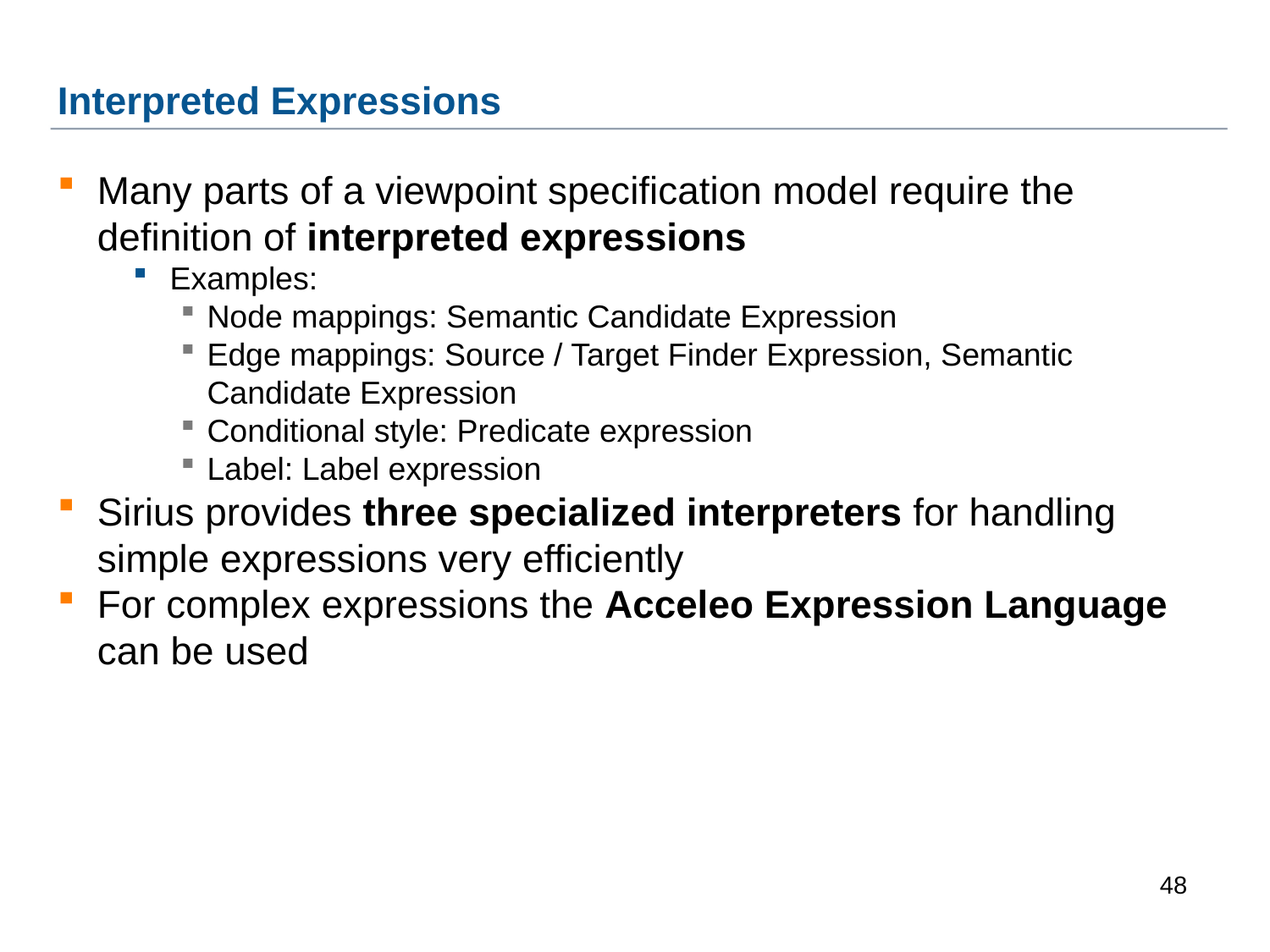

Interpreted Expressions
Many parts of a viewpoint specification model require the definition of interpreted expressions
Examples:
Node mappings: Semantic Candidate Expression
Edge mappings: Source / Target Finder Expression, Semantic Candidate Expression
Conditional style: Predicate expression
Label: Label expression
Sirius provides three specialized interpreters for handling simple expressions very efficiently
For complex expressions the Acceleo Expression Language can be used

48